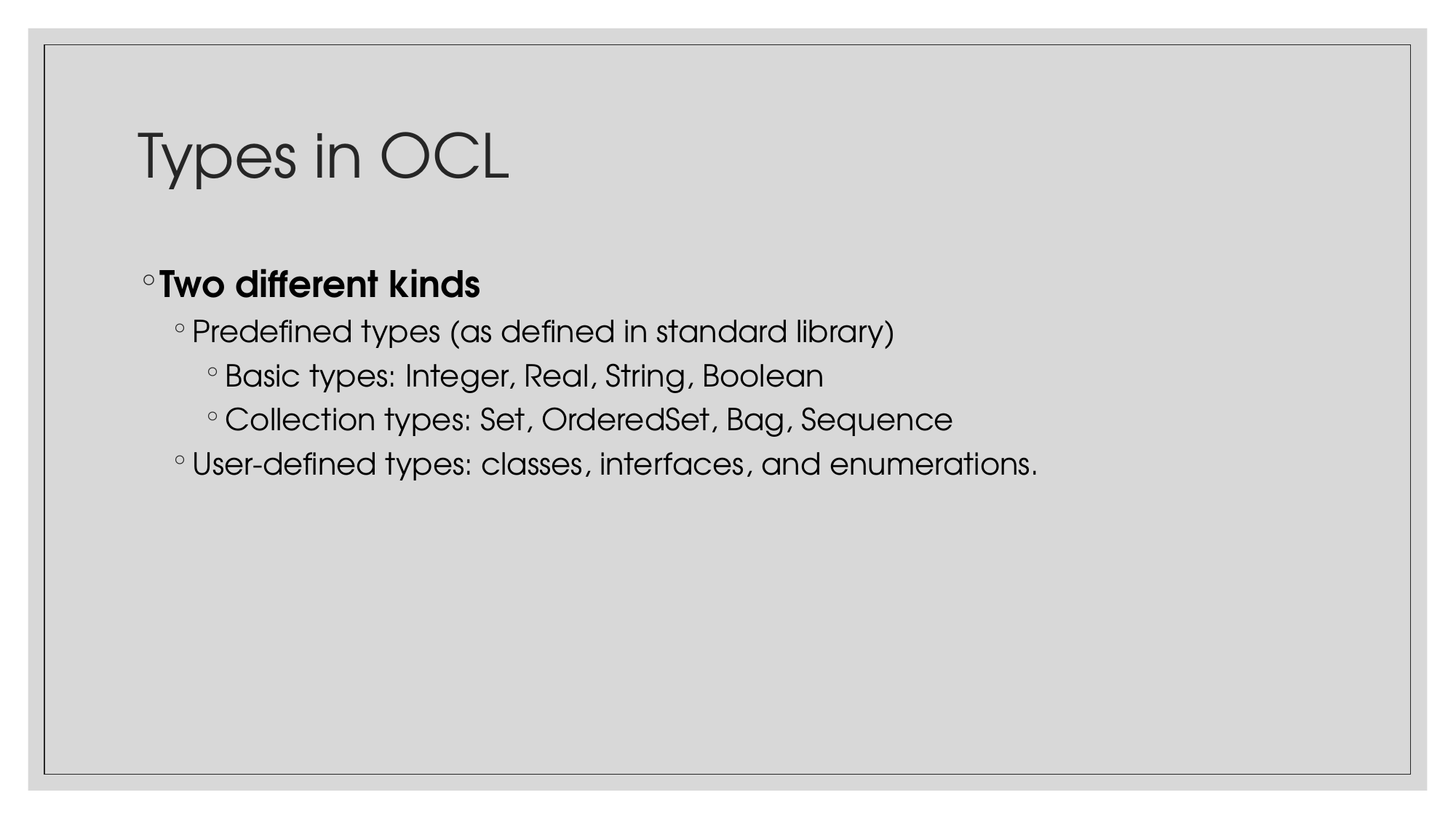

# Types in OCL
Two different kinds
Predefined types (as defined in standard library)
Basic types: Integer, Real, String, Boolean
Collection types: Set, OrderedSet, Bag, Sequence
User-defined types: classes, interfaces, and enumerations.